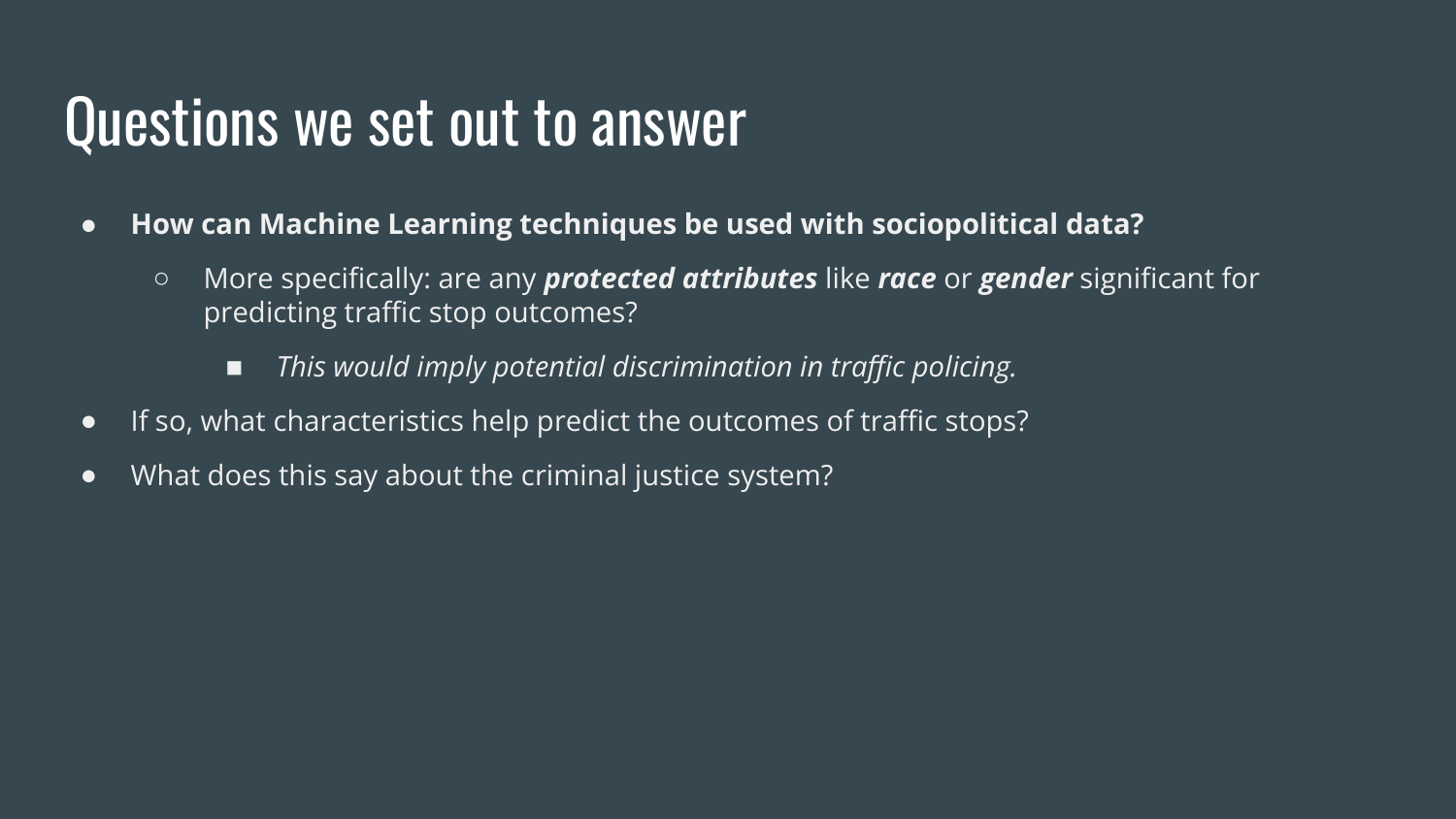

# Questions we set out to answer
How can Machine Learning techniques be used with sociopolitical data?
More specifically: are any protected attributes like race or gender significant for predicting traffic stop outcomes?
This would imply potential discrimination in traffic policing.
If so, what characteristics help predict the outcomes of traffic stops?
What does this say about the criminal justice system?